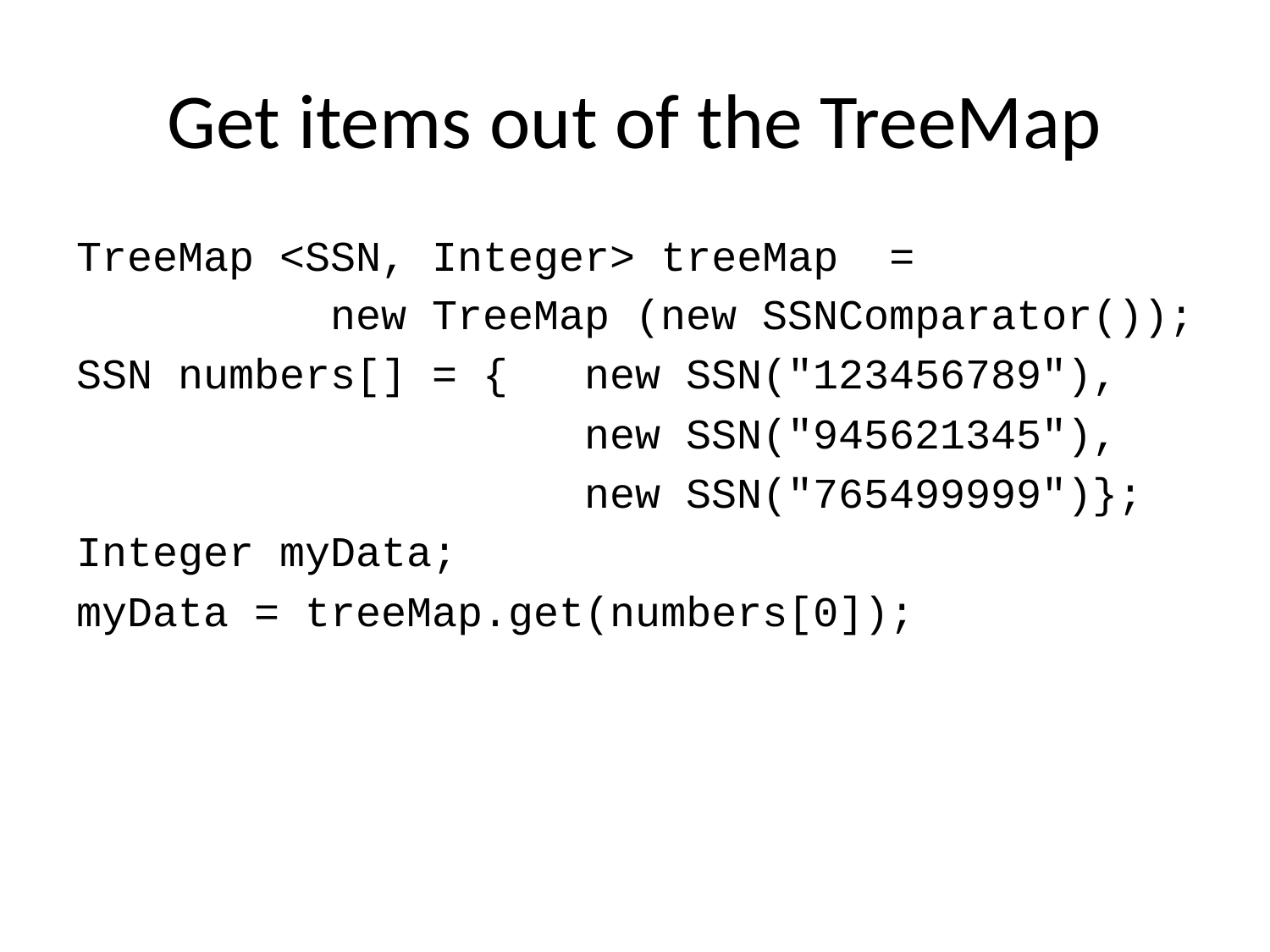

# Get items out of the TreeMap
TreeMap <SSN, Integer> treeMap  =
		new TreeMap (new SSNComparator());
SSN numbers[] = {	new SSN("123456789"),
				new SSN("945621345"),
				new SSN("765499999")};
Integer myData;
myData = treeMap.get(numbers[0]);